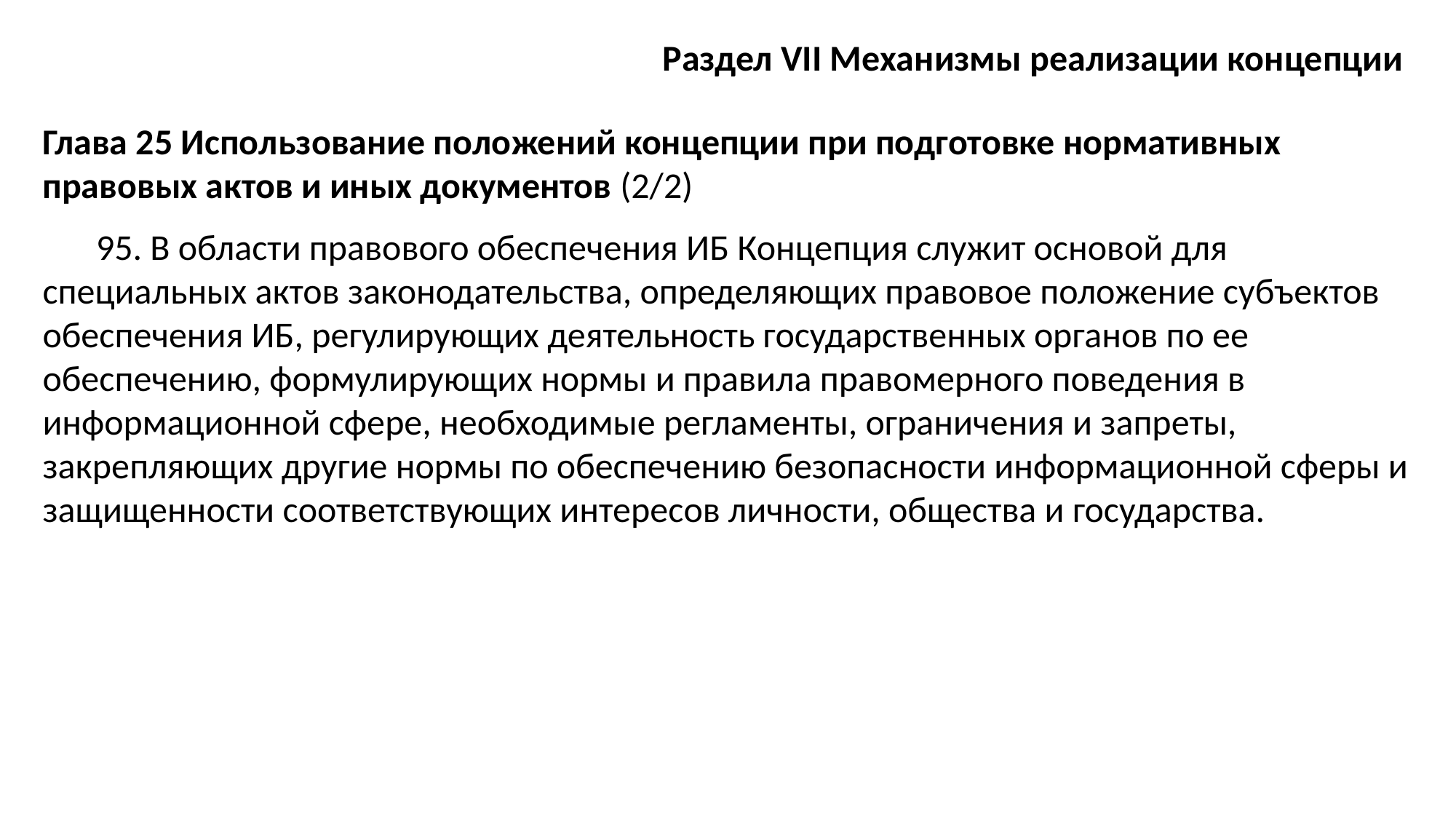

Раздел VII Механизмы реализации концепции

Глава 25 Использование положений концепции при подготовке нормативных правовых актов и иных документов (2/2)
95. В области правового обеспечения ИБ Концепция служит основой для специальных актов законодательства, определяющих правовое положение субъектов обеспечения ИБ, регулирующих деятельность государственных органов по ее обеспечению, формулирующих нормы и правила правомерного поведения в информационной сфере, необходимые регламенты, ограничения и запреты, закрепляющих другие нормы по обеспечению безопасности информационной сферы и защищенности соответствующих интересов личности, общества и государства.